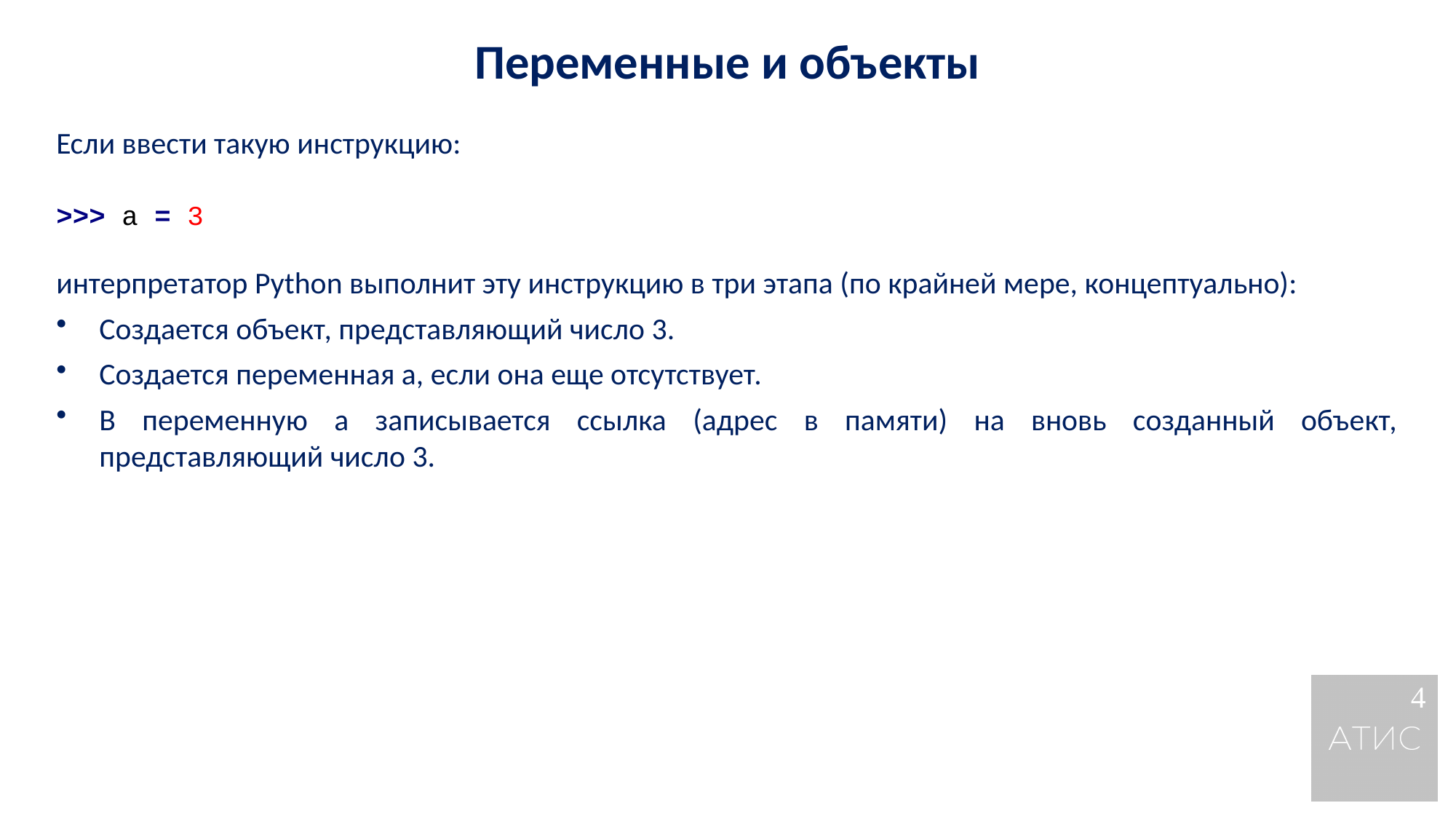

Переменные и объекты
Если ввести такую инструкцию:

>>> a = 3

интерпретатор Python выполнит эту инструкцию в три этапа (по крайней мере, концептуально):
Создается объект, представляющий число 3.
Создается переменная a, если она еще отсутствует.
В переменную a записывается ссылка (адрес в памяти) на вновь созданный объект, представляющий число 3.